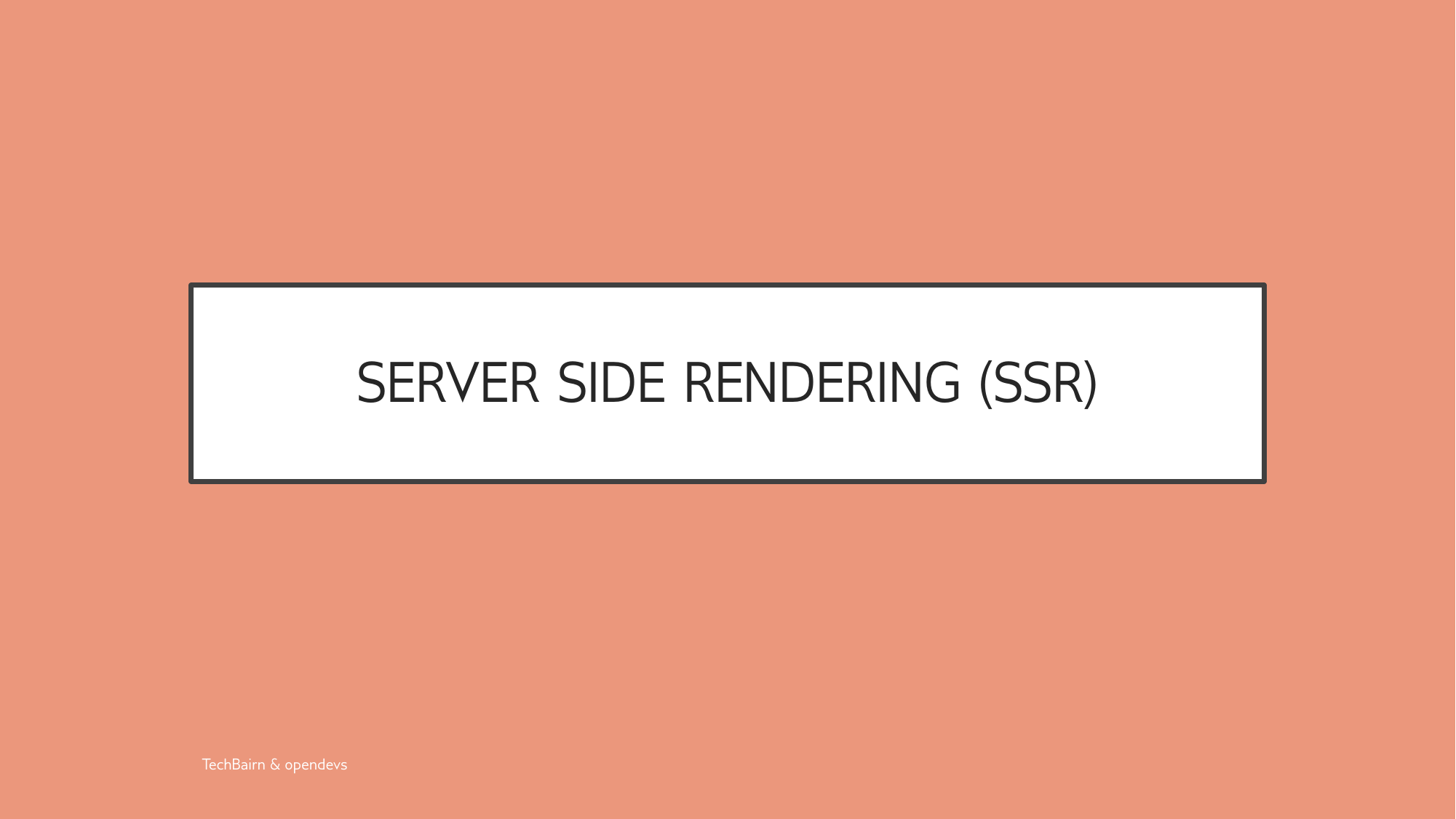

# SERVER SIDE RENDERING (SSR)
TechBairn & opendevs